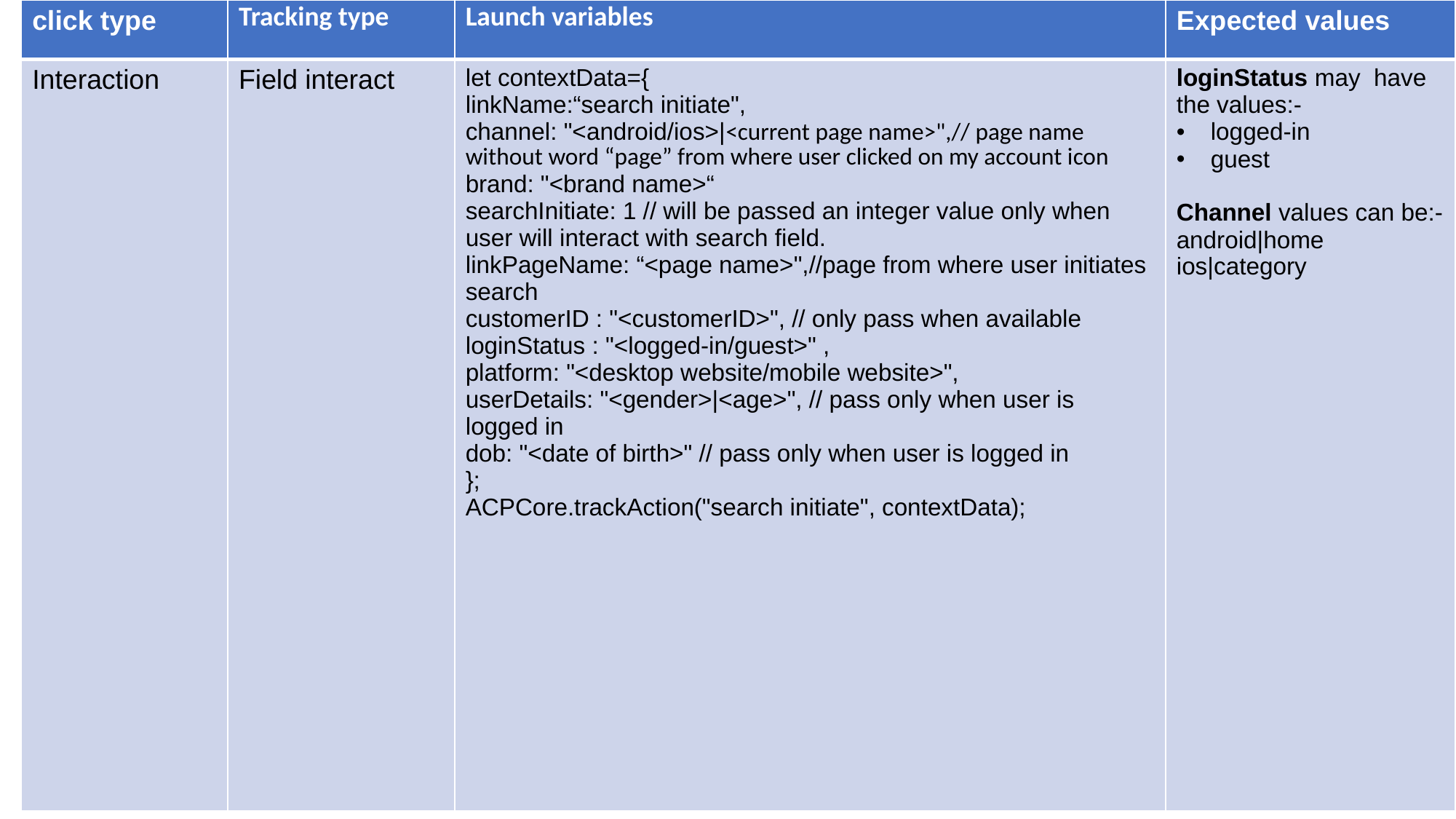

| click type | Tracking type | Launch variables | Expected values |
| --- | --- | --- | --- |
| Interaction | Field interact | let contextData={ linkName:“search initiate", channel: "<android/ios>|<current page name>",// page name without word “page” from where user clicked on my account icon brand: "<brand name>“ searchInitiate: 1 // will be passed an integer value only when user will interact with search field. linkPageName: “<page name>",//page from where user initiates search customerID : "<customerID>", // only pass when available loginStatus : "<logged-in/guest>" , platform: "<desktop website/mobile website>", userDetails: "<gender>|<age>", // pass only when user is logged in dob: "<date of birth>" // pass only when user is logged in }; ACPCore.trackAction("search initiate", contextData); | loginStatus may have the values:- logged-in guest Channel values can be:- android|home ios|category |